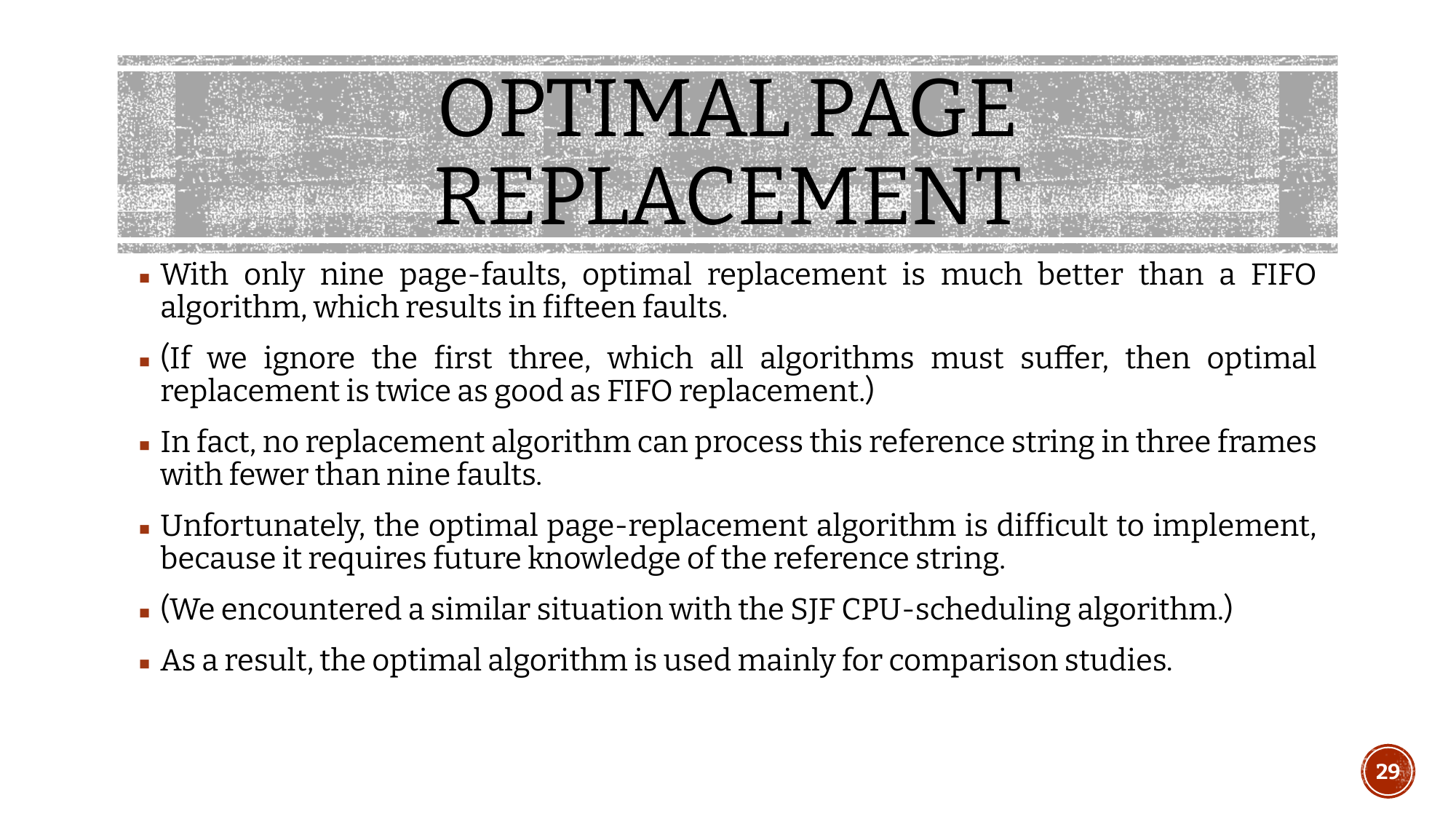

# OPTIMAL PAGE REPLACEMENT

With only nine page-faults, optimal replacement is much better than a FIFO algorithm, which results in fifteen faults.
(If we ignore the first three, which all algorithms must suffer, then optimal replacement is twice as good as FIFO replacement.)
In fact, no replacement algorithm can process this reference string in three frames with fewer than nine faults.
Unfortunately, the optimal page-replacement algorithm is difficult to implement, because it requires future knowledge of the reference string.
(We encountered a similar situation with the SJF CPU-scheduling algorithm.)
As a result, the optimal algorithm is used mainly for comparison studies.

29